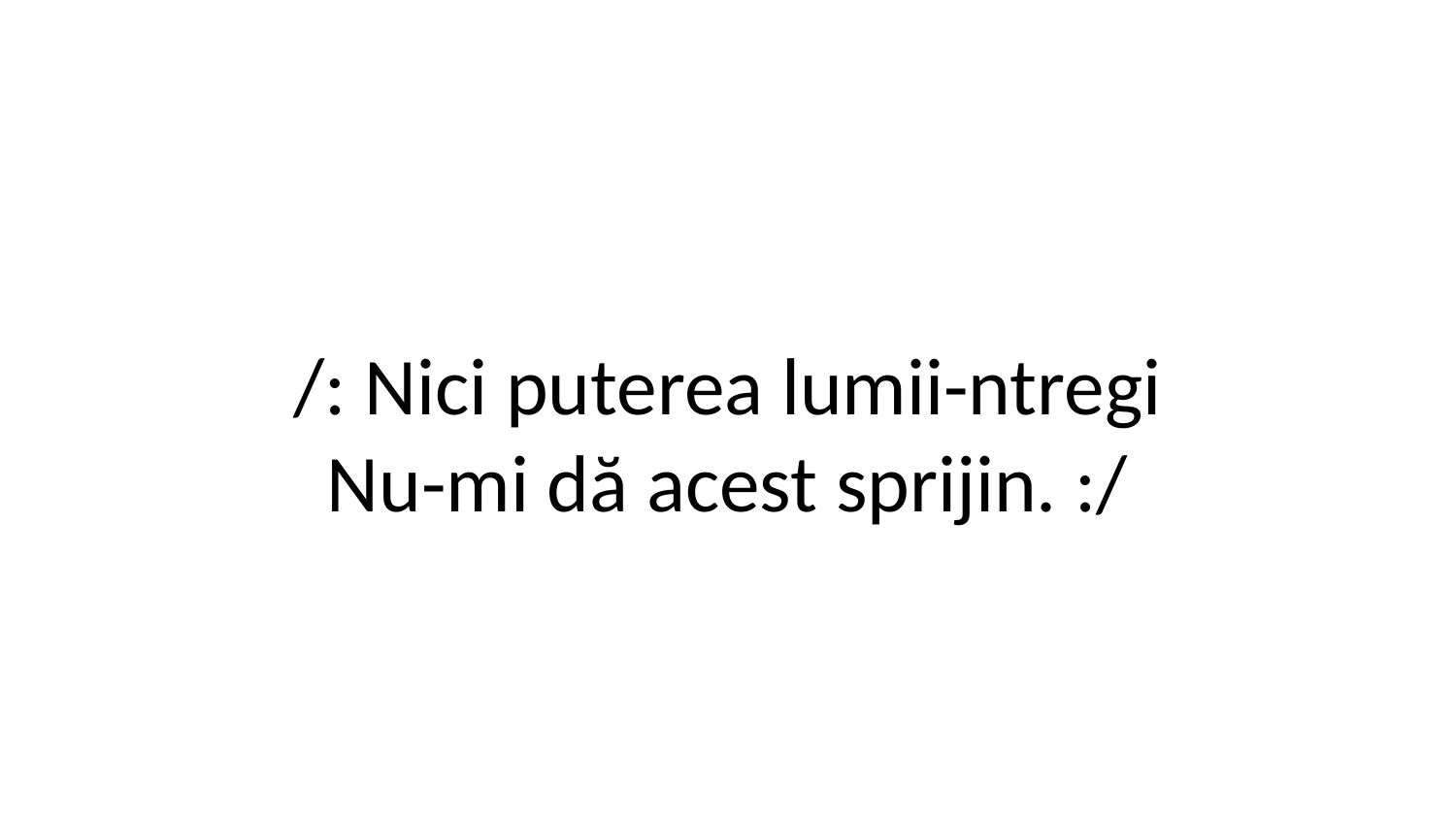

/: Nici puterea lumii-ntregi
Nu-mi dă acest sprijin. :/